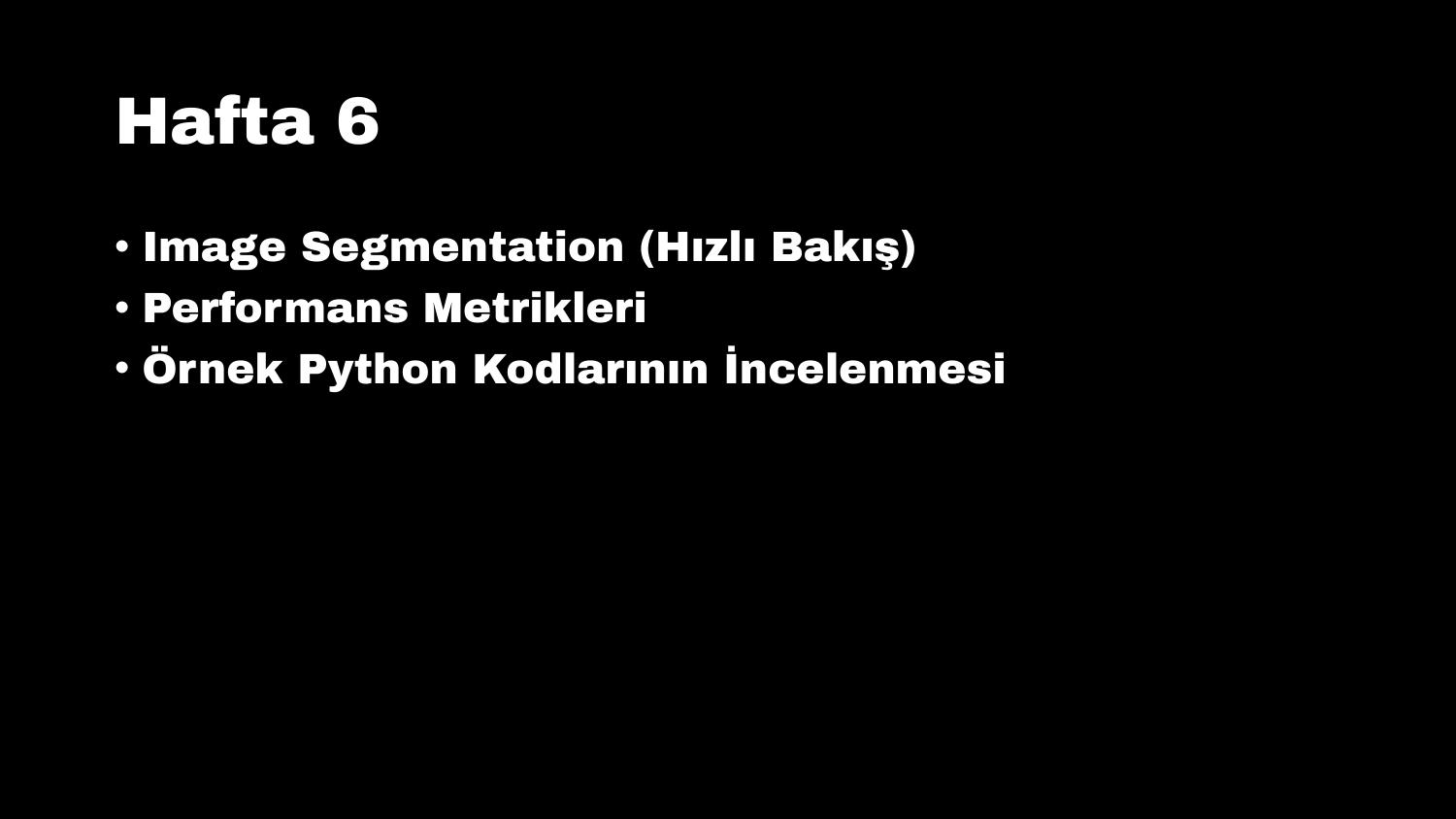

# Hafta 6
Image Segmentation (Hızlı Bakış)
Performans Metrikleri
Örnek Python Kodlarının İncelenmesi